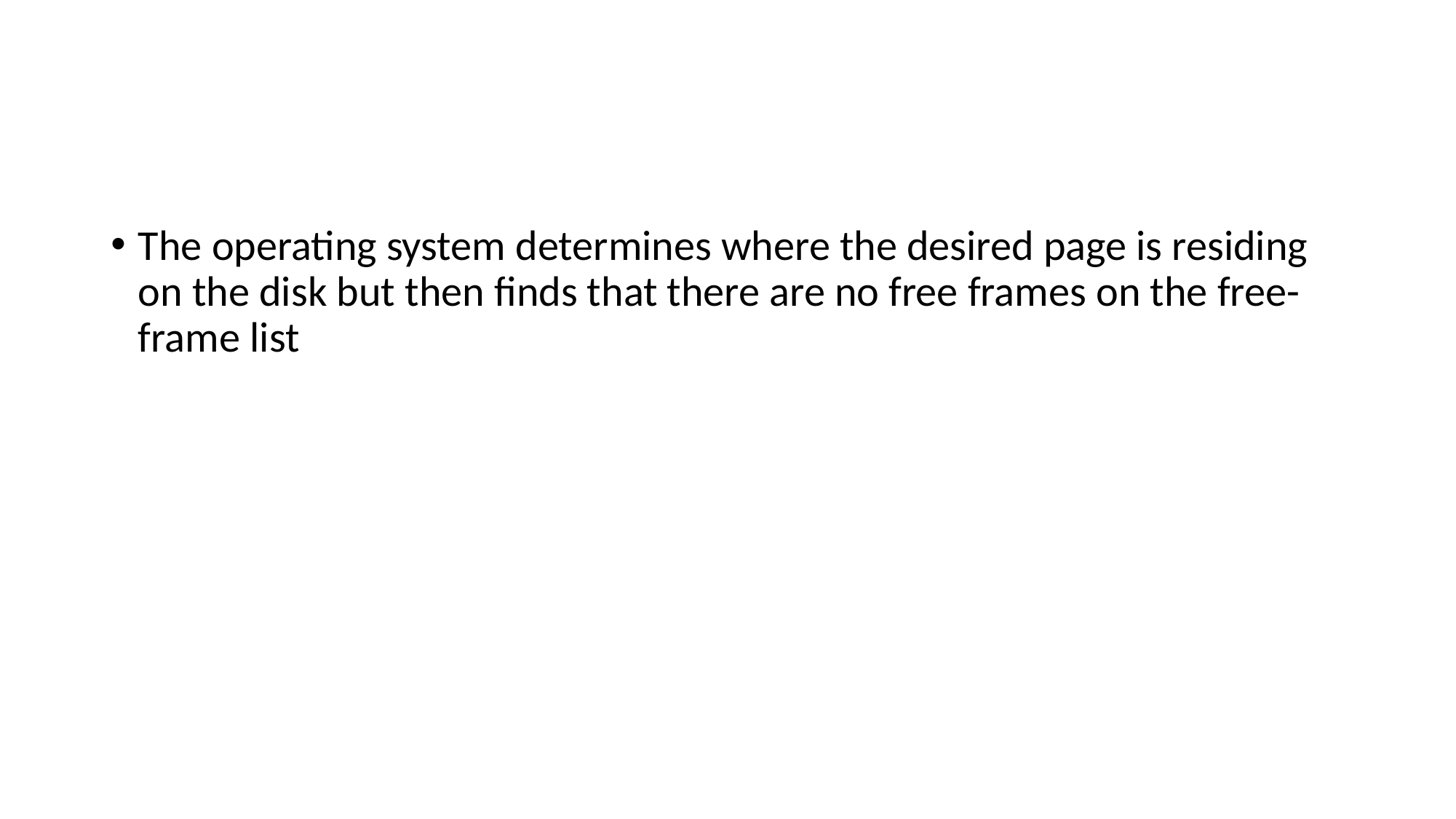

The operating system determines where the desired page is residing on the disk but then finds that there are no free frames on the free-frame list